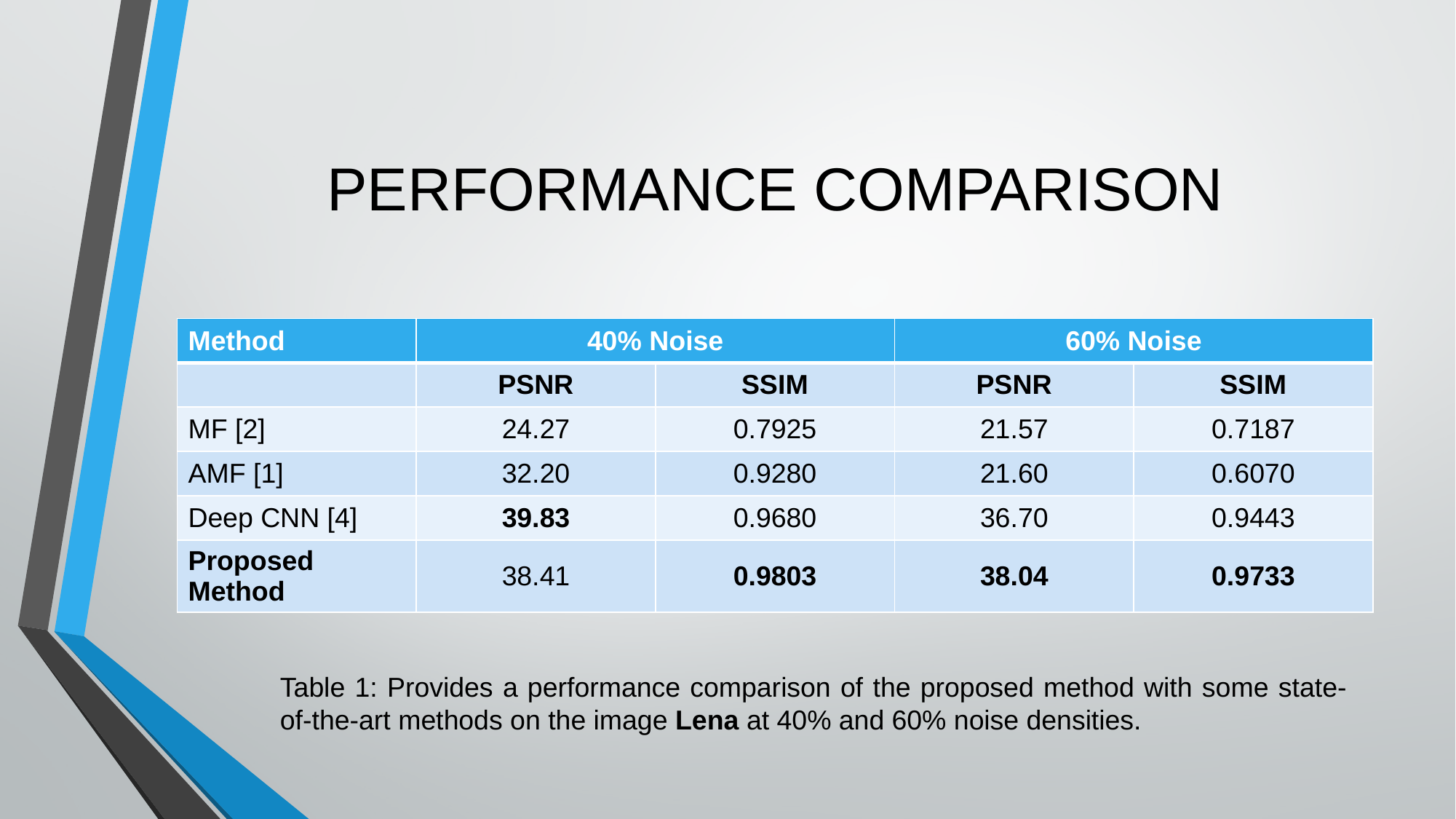

# PERFORMANCE COMPARISON
| Method | 40% Noise |  | 60% Noise |  |
| --- | --- | --- | --- | --- |
|  | PSNR | SSIM | PSNR | SSIM |
| MF [2] | 24.27 | 0.7925 | 21.57 | 0.7187 |
| AMF [1] | 32.20 | 0.9280 | 21.60 | 0.6070 |
| Deep CNN [4] | 39.83 | 0.9680 | 36.70 | 0.9443 |
| Proposed Method | 38.41 | 0.9803 | 38.04 | 0.9733 |
Table 1: Provides a performance comparison of the proposed method with some state-of-the-art methods on the image Lena at 40% and 60% noise densities.